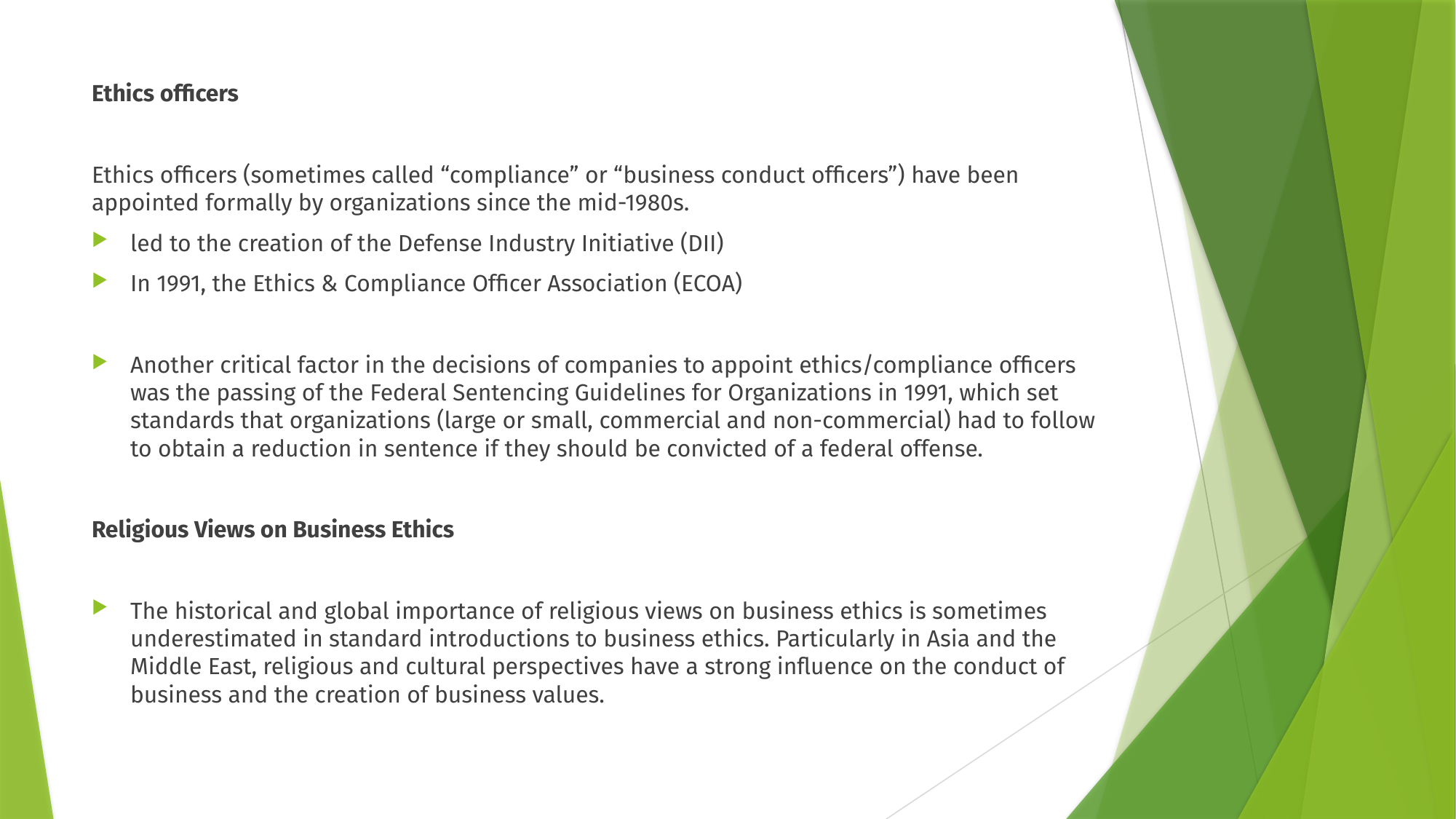

#
Ethics officers

Ethics officers (sometimes called “compliance” or “business conduct officers”) have been appointed formally by organizations since the mid-1980s.
led to the creation of the Defense Industry Initiative (DII)
In 1991, the Ethics & Compliance Officer Association (ECOA)

Another critical factor in the decisions of companies to appoint ethics/compliance officers was the passing of the Federal Sentencing Guidelines for Organizations in 1991, which set standards that organizations (large or small, commercial and non-commercial) had to follow to obtain a reduction in sentence if they should be convicted of a federal offense.

Religious Views on Business Ethics

The historical and global importance of religious views on business ethics is sometimes underestimated in standard introductions to business ethics. Particularly in Asia and the Middle East, religious and cultural perspectives have a strong influence on the conduct of business and the creation of business values.